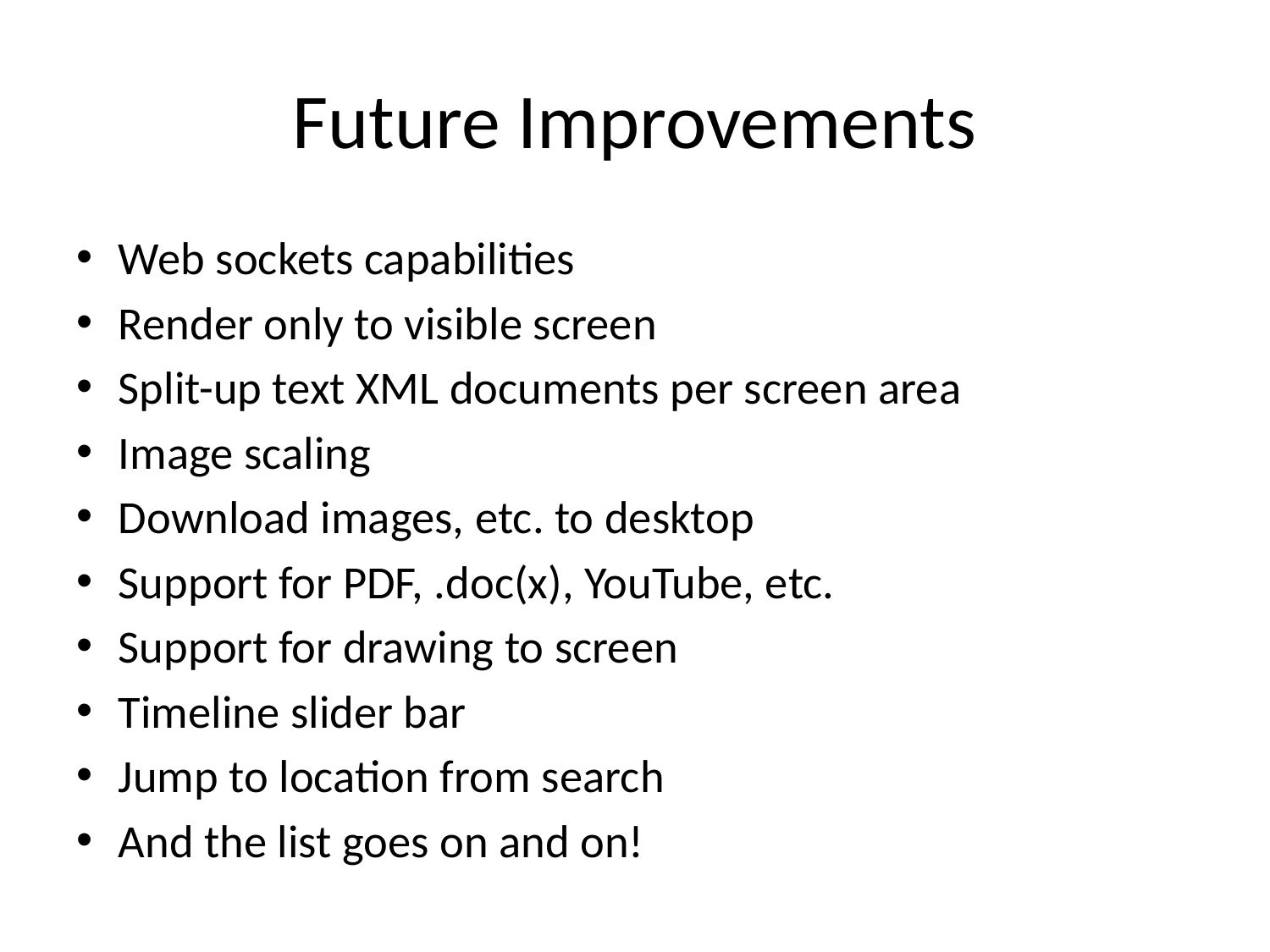

# Future Improvements
Web sockets capabilities
Render only to visible screen
Split-up text XML documents per screen area
Image scaling
Download images, etc. to desktop
Support for PDF, .doc(x), YouTube, etc.
Support for drawing to screen
Timeline slider bar
Jump to location from search
And the list goes on and on!